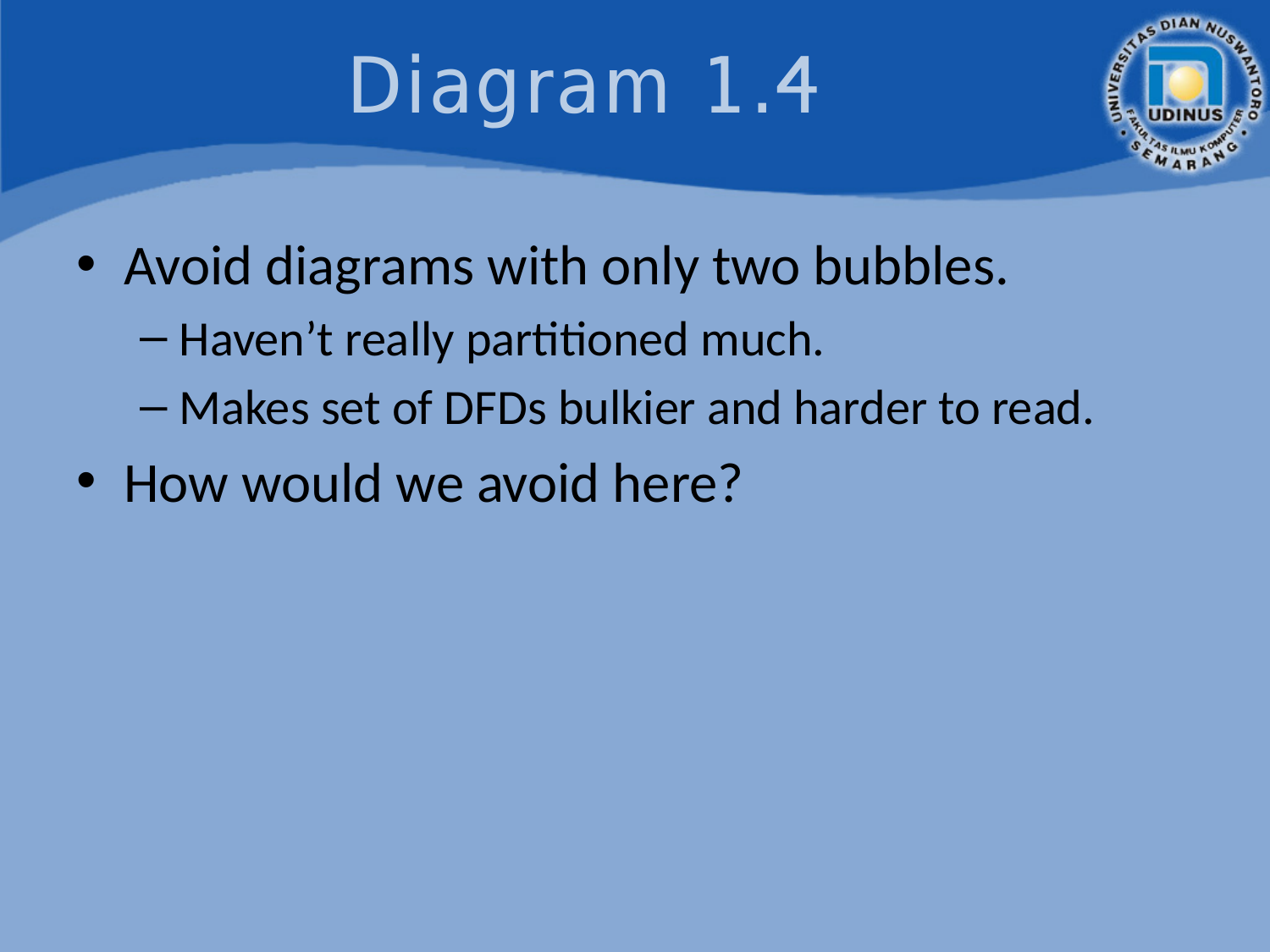

# Diagram 1.4
Avoid diagrams with only two bubbles.
Haven’t really partitioned much.
Makes set of DFDs bulkier and harder to read.
How would we avoid here?